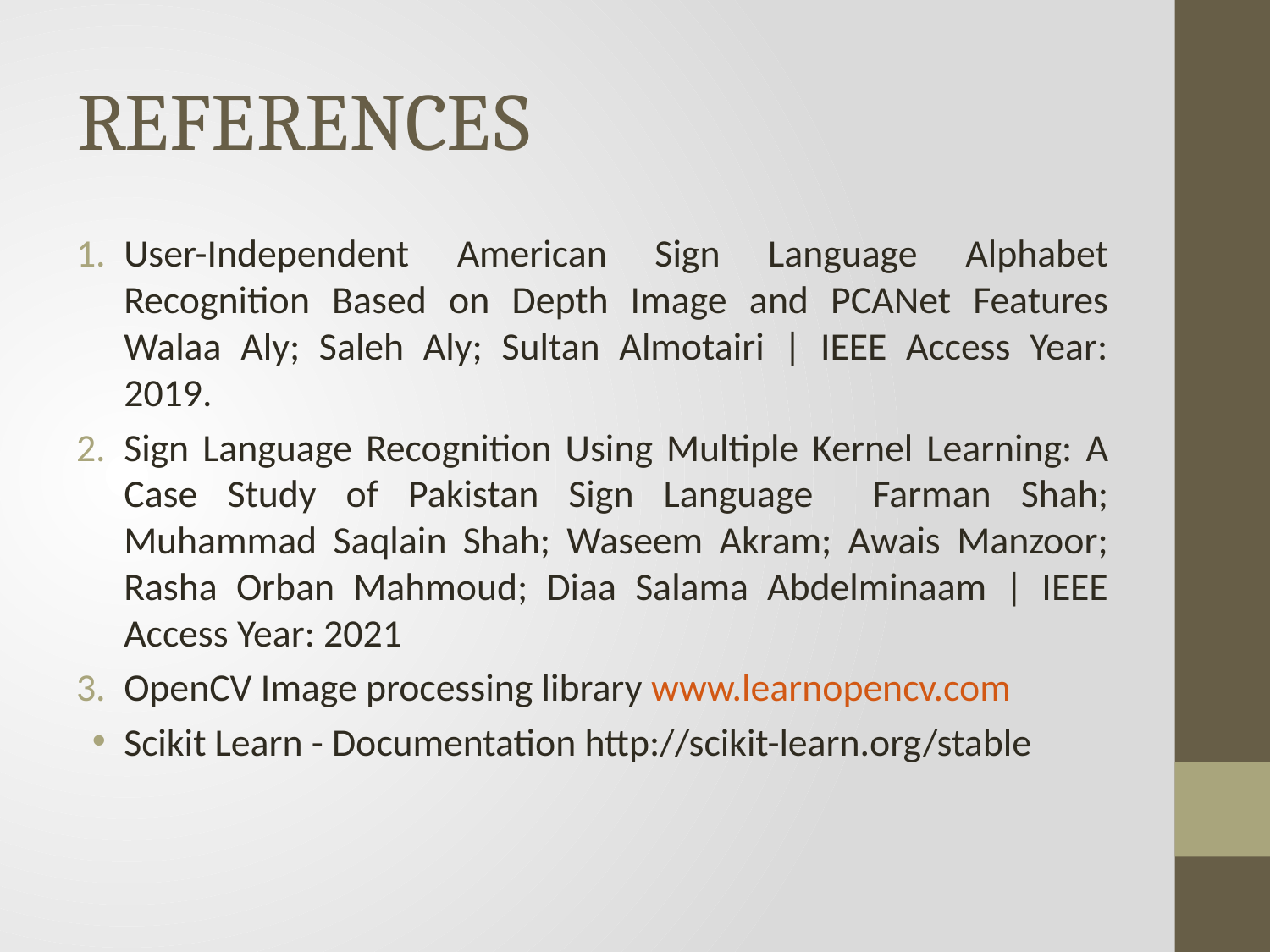

# REFERENCES
User-Independent American Sign Language Alphabet Recognition Based on Depth Image and PCANet Features Walaa Aly; Saleh Aly; Sultan Almotairi | IEEE Access Year: 2019.
Sign Language Recognition Using Multiple Kernel Learning: A Case Study of Pakistan Sign Language  Farman Shah; Muhammad Saqlain Shah; Waseem Akram; Awais Manzoor; Rasha Orban Mahmoud; Diaa Salama Abdelminaam | IEEE Access Year: 2021
OpenCV Image processing library www.learnopencv.com
Scikit Learn - Documentation http://scikit-learn.org/stable